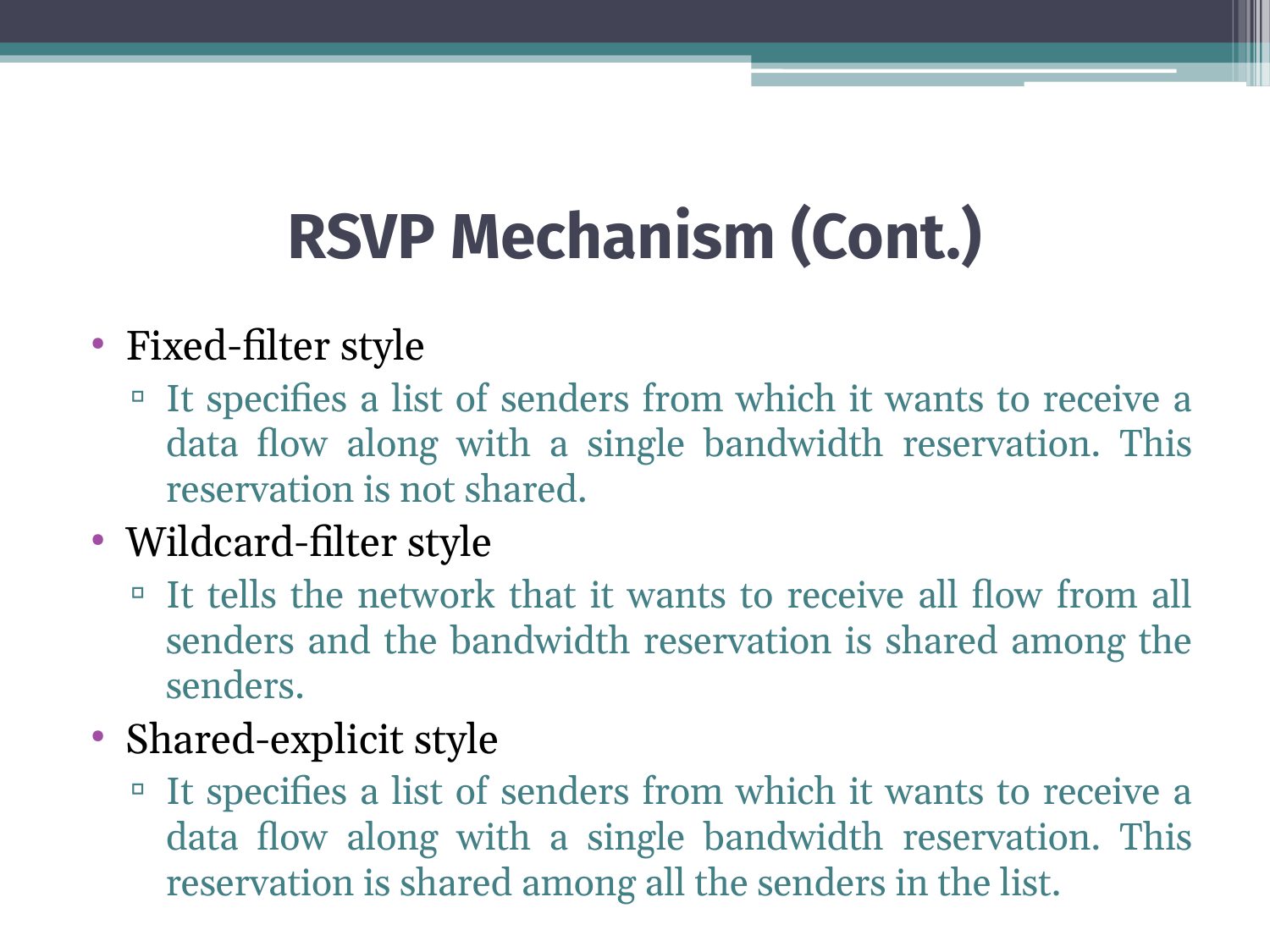

# RSVP Mechanism (Cont.)
Fixed-filter style
It specifies a list of senders from which it wants to receive a data flow along with a single bandwidth reservation. This reservation is not shared.
Wildcard-filter style
It tells the network that it wants to receive all flow from all senders and the bandwidth reservation is shared among the senders.
Shared-explicit style
It specifies a list of senders from which it wants to receive a data flow along with a single bandwidth reservation. This reservation is shared among all the senders in the list.